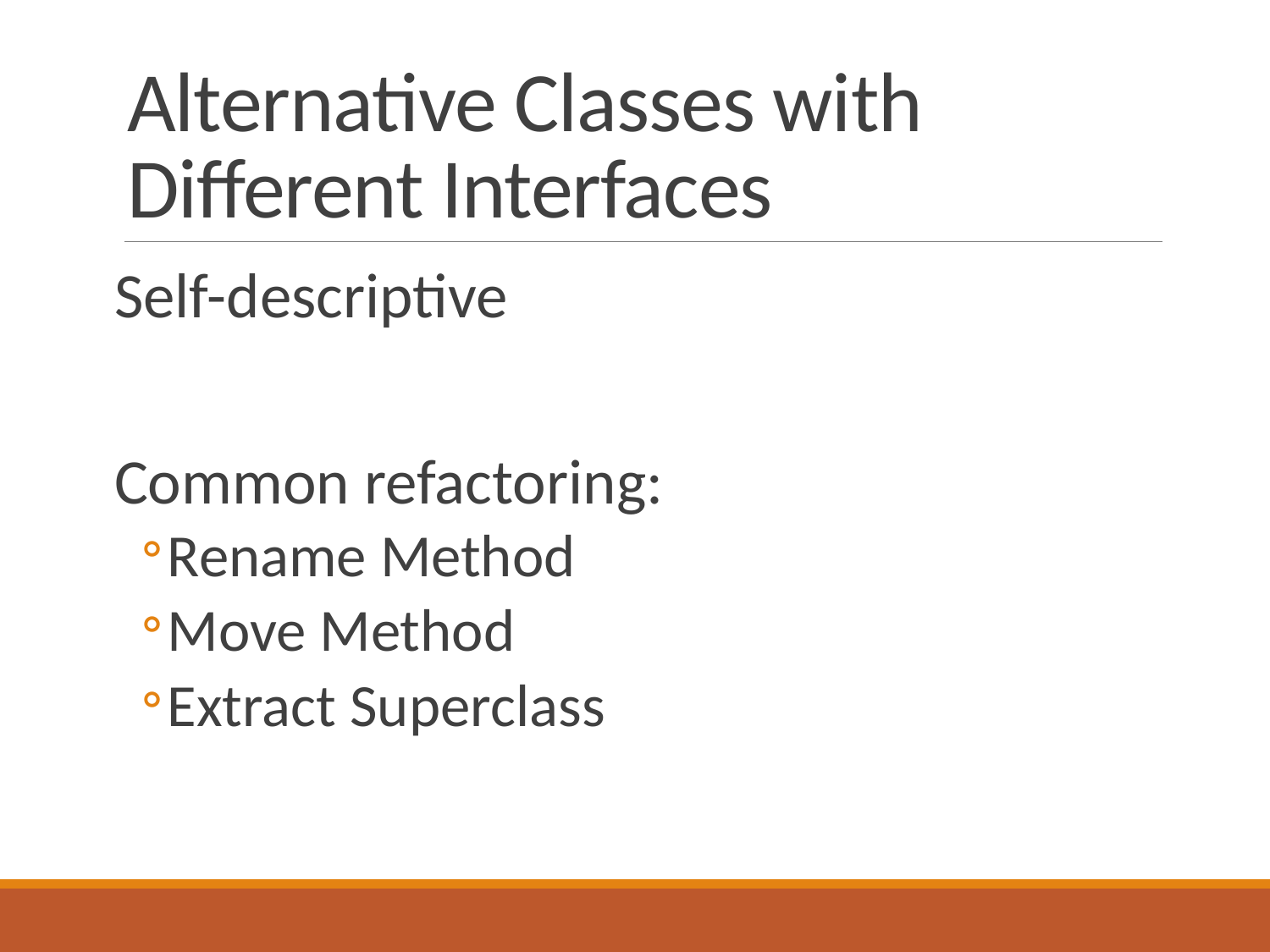

# Alternative Classes with Different Interfaces
Self-descriptive

Common refactoring:
Rename Method
Move Method
Extract Superclass